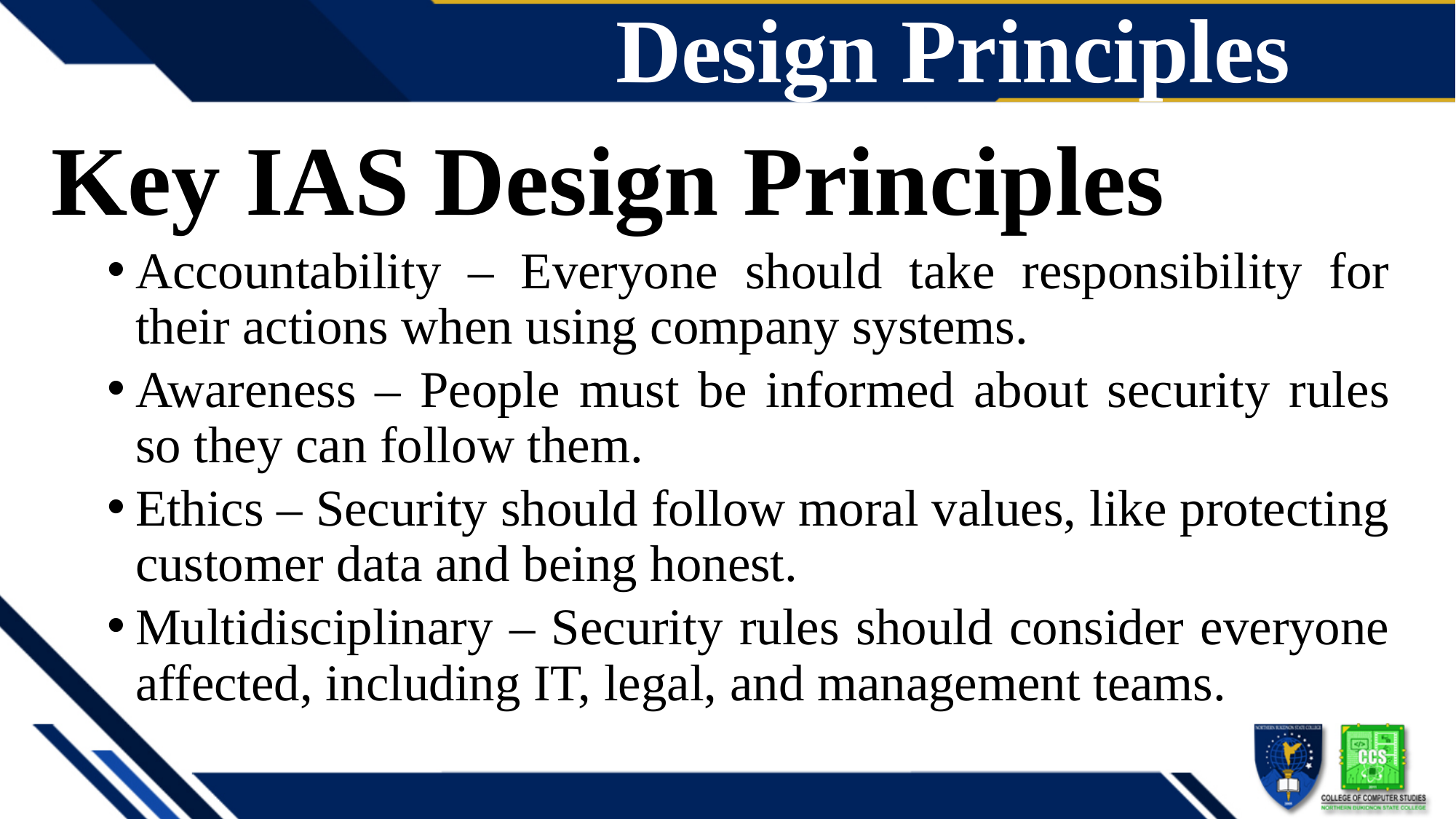

# Design Principles
Key IAS Design Principles
Accountability – Everyone should take responsibility for their actions when using company systems.
Awareness – People must be informed about security rules so they can follow them.
Ethics – Security should follow moral values, like protecting customer data and being honest.
Multidisciplinary – Security rules should consider everyone affected, including IT, legal, and management teams.